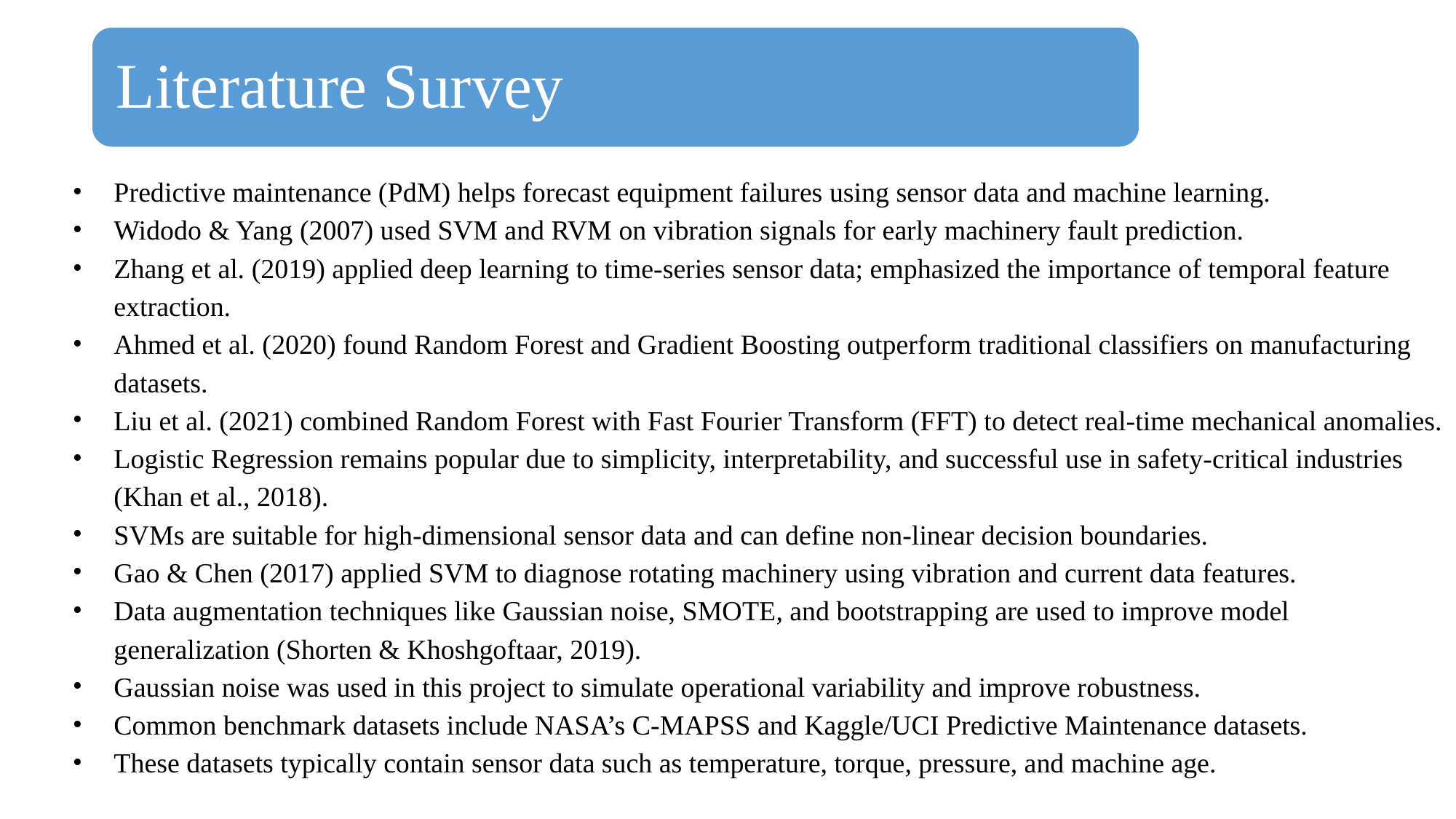

Literature Survey
Predictive maintenance (PdM) helps forecast equipment failures using sensor data and machine learning.
Widodo & Yang (2007) used SVM and RVM on vibration signals for early machinery fault prediction.
Zhang et al. (2019) applied deep learning to time-series sensor data; emphasized the importance of temporal feature extraction.
Ahmed et al. (2020) found Random Forest and Gradient Boosting outperform traditional classifiers on manufacturing datasets.
Liu et al. (2021) combined Random Forest with Fast Fourier Transform (FFT) to detect real-time mechanical anomalies.
Logistic Regression remains popular due to simplicity, interpretability, and successful use in safety-critical industries (Khan et al., 2018).
SVMs are suitable for high-dimensional sensor data and can define non-linear decision boundaries.
Gao & Chen (2017) applied SVM to diagnose rotating machinery using vibration and current data features.
Data augmentation techniques like Gaussian noise, SMOTE, and bootstrapping are used to improve model generalization (Shorten & Khoshgoftaar, 2019).
Gaussian noise was used in this project to simulate operational variability and improve robustness.
Common benchmark datasets include NASA’s C-MAPSS and Kaggle/UCI Predictive Maintenance datasets.
These datasets typically contain sensor data such as temperature, torque, pressure, and machine age.